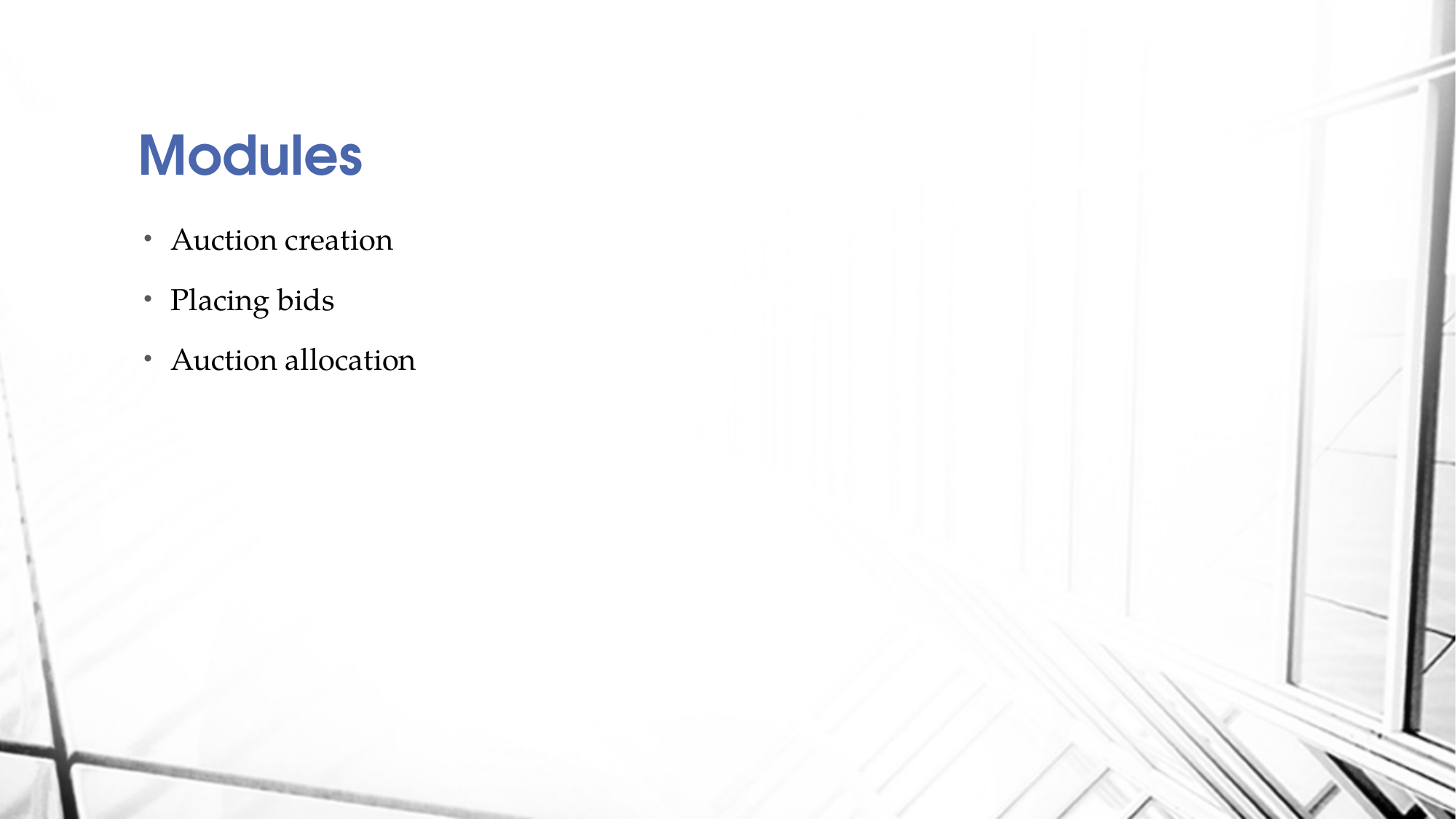

# Modules
Auction creation
Placing bids
Auction allocation